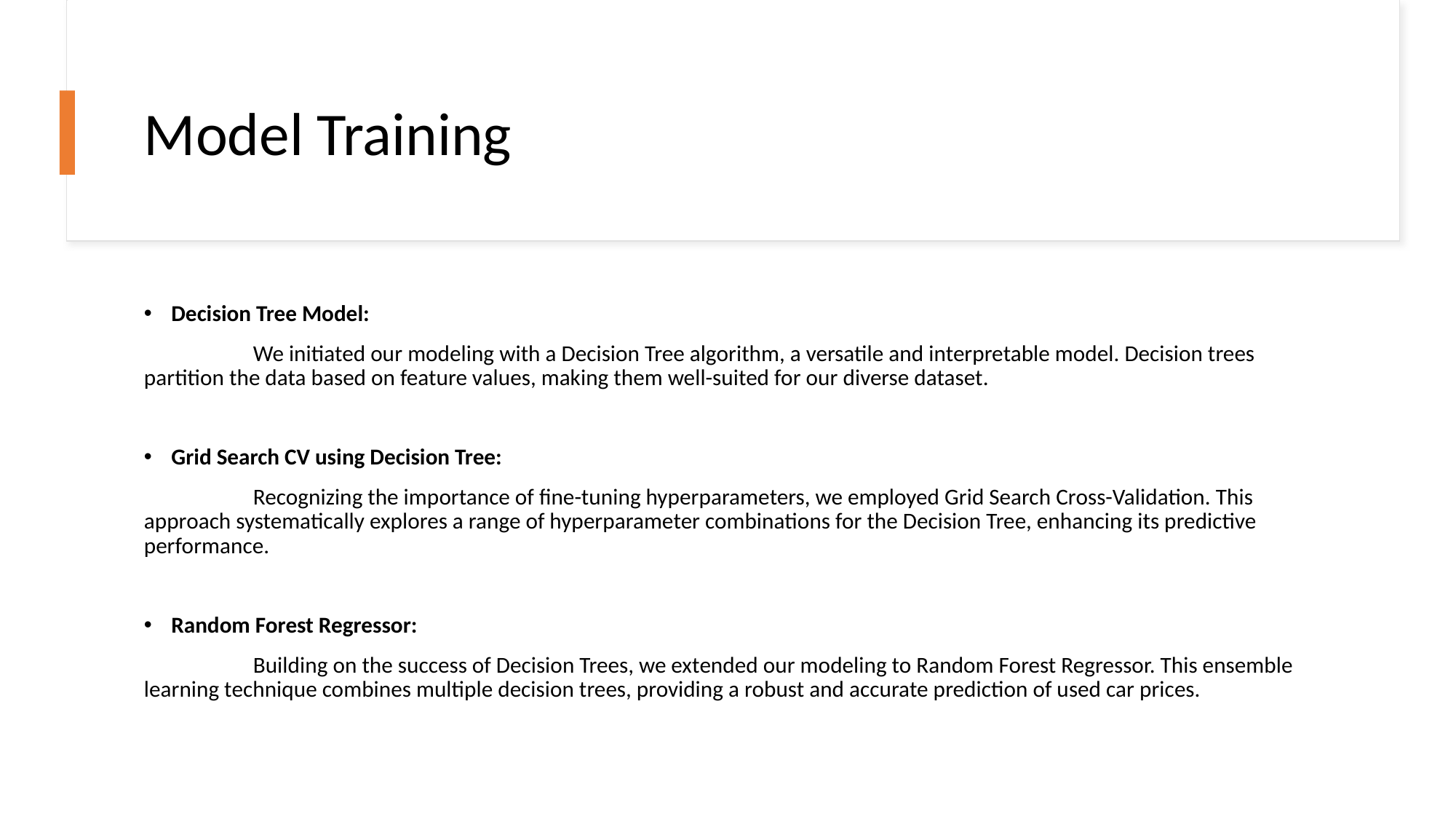

# Model Training

Decision Tree Model:
	We initiated our modeling with a Decision Tree algorithm, a versatile and interpretable model. Decision trees partition the data based on feature values, making them well-suited for our diverse dataset.

Grid Search CV using Decision Tree:
	Recognizing the importance of fine-tuning hyperparameters, we employed Grid Search Cross-Validation. This approach systematically explores a range of hyperparameter combinations for the Decision Tree, enhancing its predictive performance.

Random Forest Regressor:
	Building on the success of Decision Trees, we extended our modeling to Random Forest Regressor. This ensemble learning technique combines multiple decision trees, providing a robust and accurate prediction of used car prices.